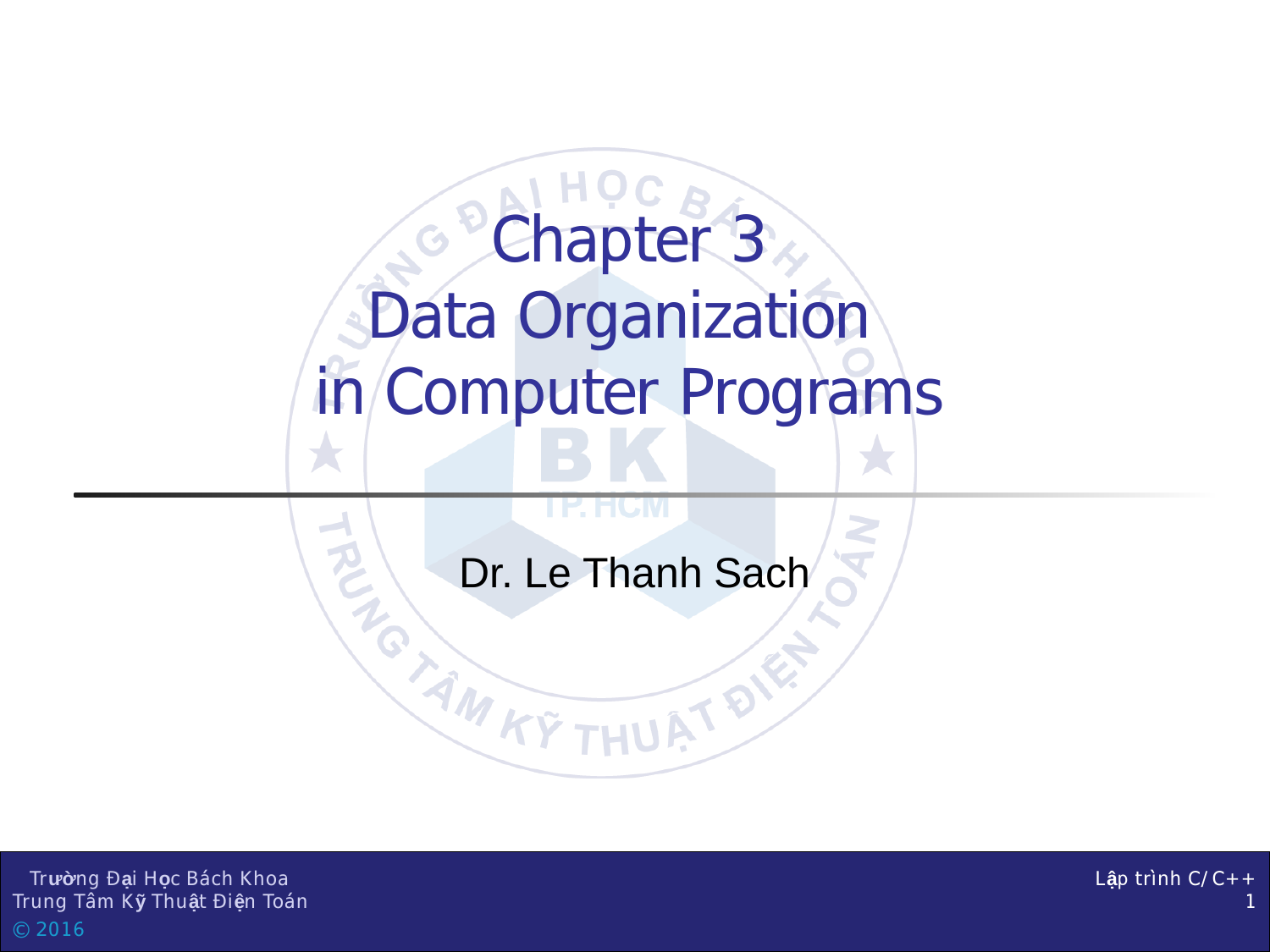

Chapter 3
Data Organization
in Computer Programs
Dr. Le Thanh Sach